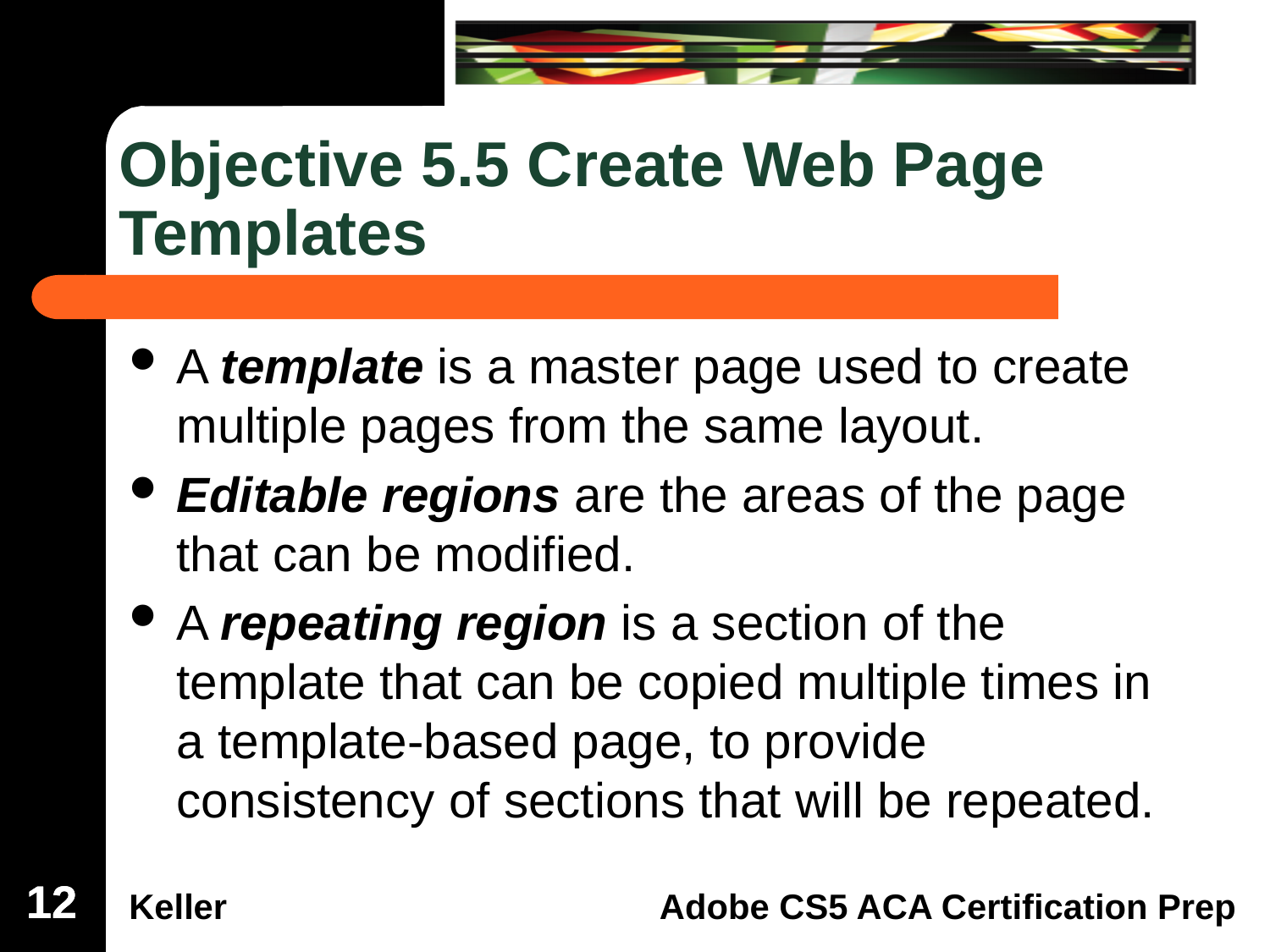

# Objective 5.5 Create Web Page Templates
A template is a master page used to create multiple pages from the same layout.
Editable regions are the areas of the page that can be modified.
A repeating region is a section of the template that can be copied multiple times in a template-based page, to provide consistency of sections that will be repeated.

12
12
12